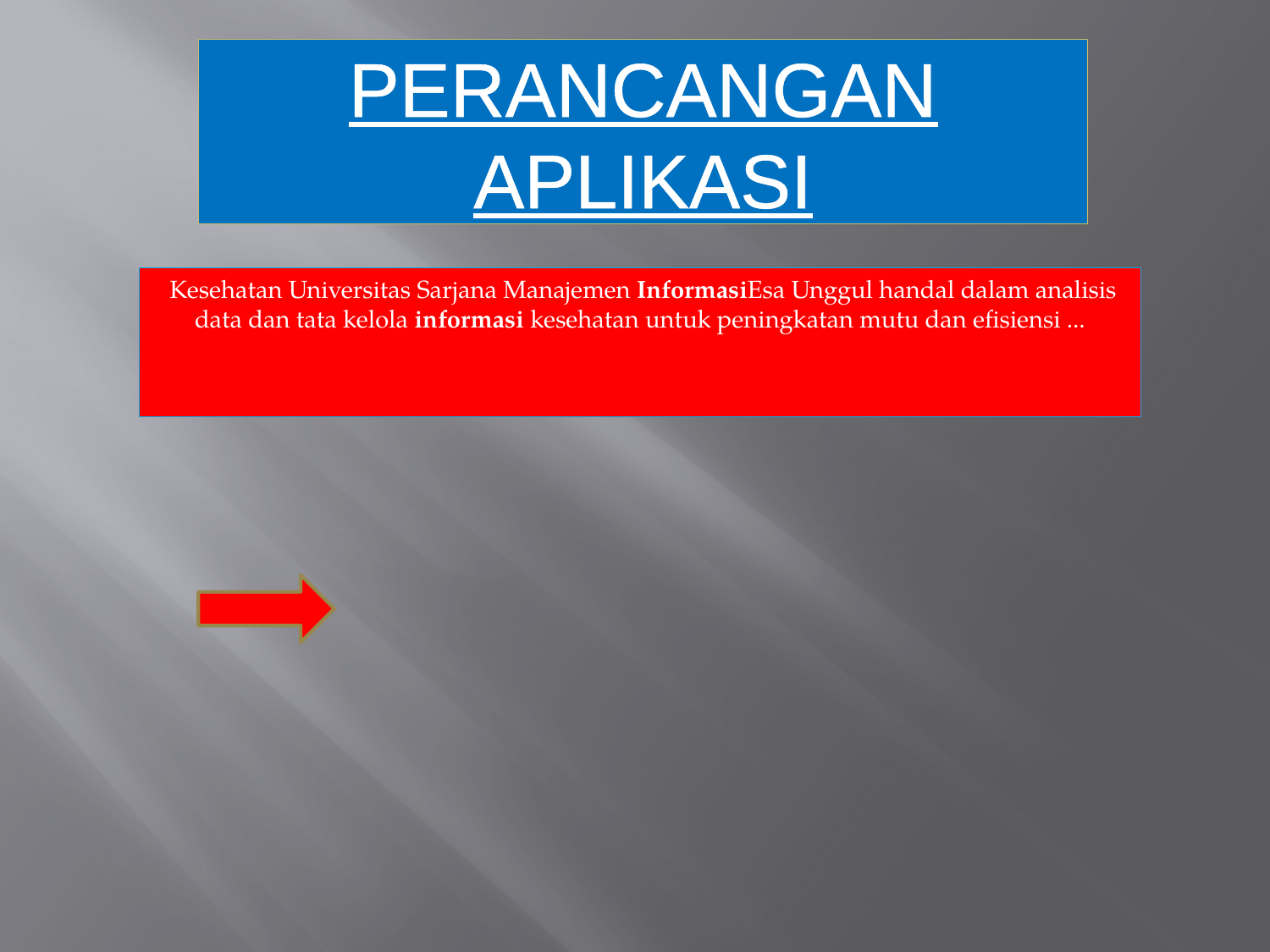

# PERANCANGAN APLIKASI
 Kesehatan Universitas Sarjana Manajemen InformasiEsa Unggul handal dalam analisis data dan tata kelola informasi kesehatan untuk peningkatan mutu dan efisiensi ...